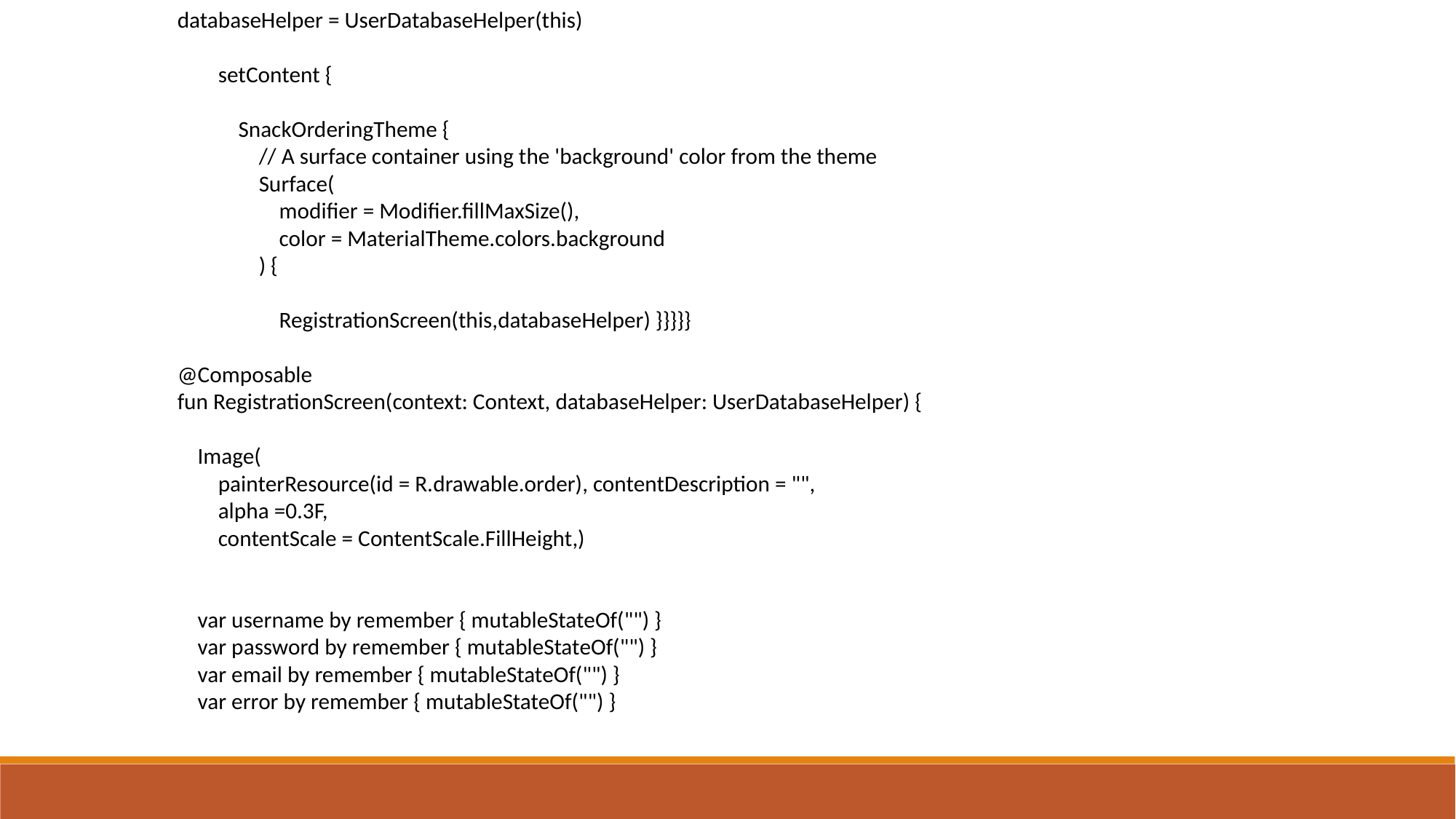

databaseHelper = UserDatabaseHelper(this)

        setContent {

            SnackOrderingTheme {
                // A surface container using the 'background' color from the theme
                Surface(
                    modifier = Modifier.fillMaxSize(),
                    color = MaterialTheme.colors.background
                ) {

                    RegistrationScreen(this,databaseHelper) }}}}}

@Composable
fun RegistrationScreen(context: Context, databaseHelper: UserDatabaseHelper) {

    Image(
        painterResource(id = R.drawable.order), contentDescription = "",
        alpha =0.3F,
        contentScale = ContentScale.FillHeight,)

    var username by remember { mutableStateOf("") }
    var password by remember { mutableStateOf("") }
    var email by remember { mutableStateOf("") }
    var error by remember { mutableStateOf("") }